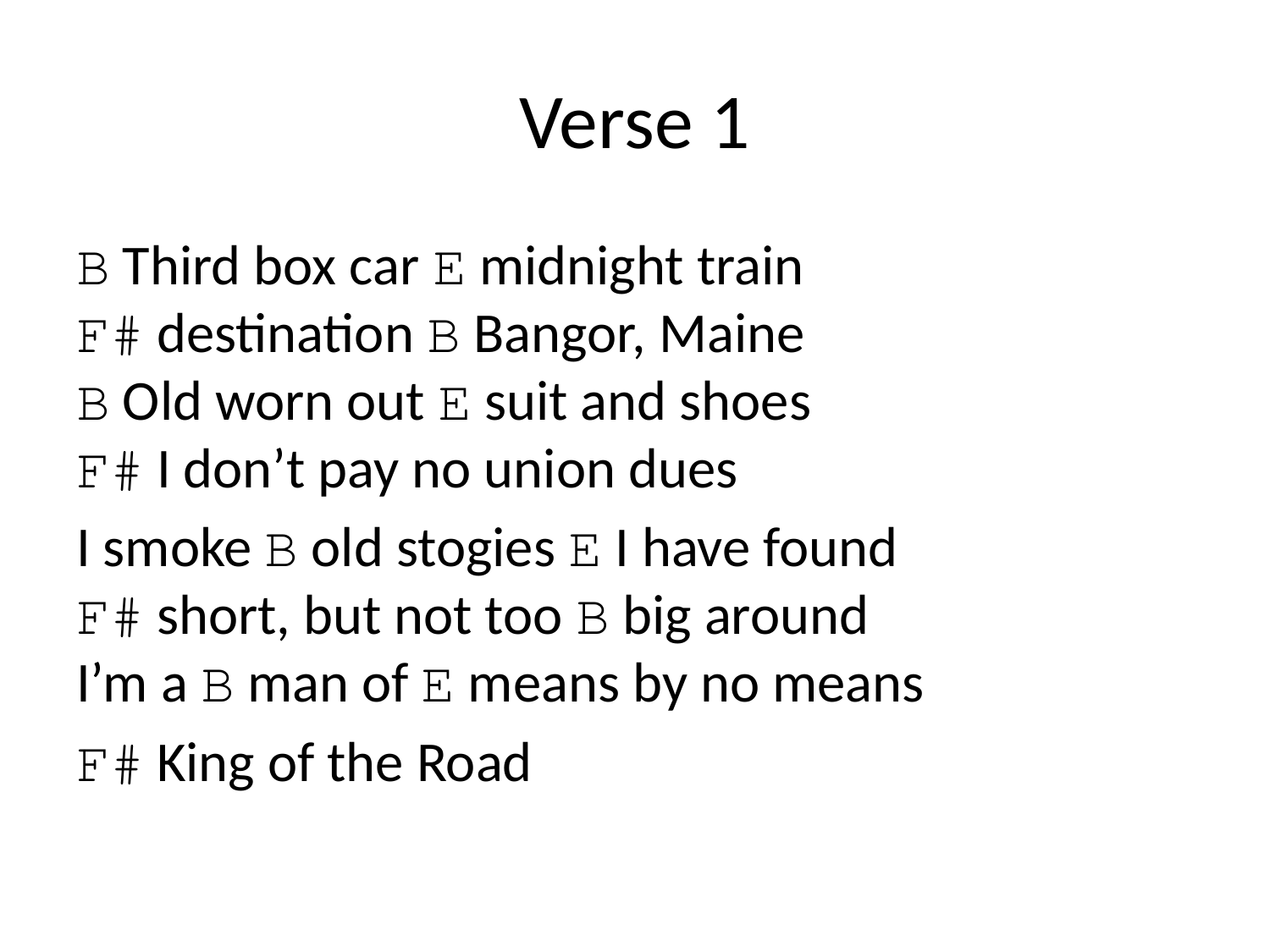

# Verse 1
B Third box car E midnight train
F# destination B Bangor, Maine
B Old worn out E suit and shoes
F# I don’t pay no union dues
I smoke B old stogies E I have found
F# short, but not too B big around
I’m a B man of E means by no means
F# King of the Road